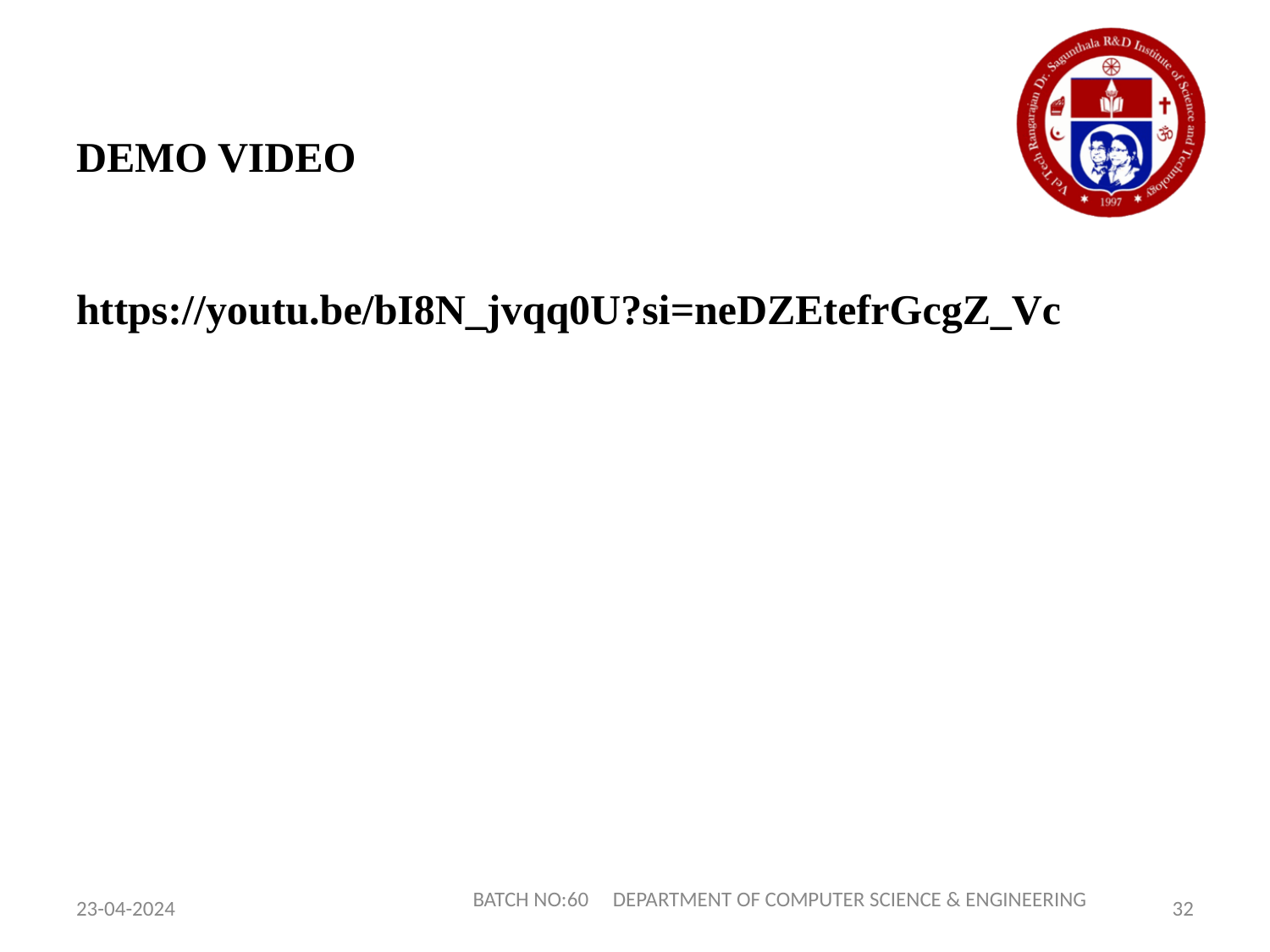

DEMO VIDEO

https://youtu.be/bI8N_jvqq0U?si=neDZEtefrGcgZ_Vc

BATCH NO:60     DEPARTMENT OF COMPUTER SCIENCE & ENGINEERING
23-04-2024
32